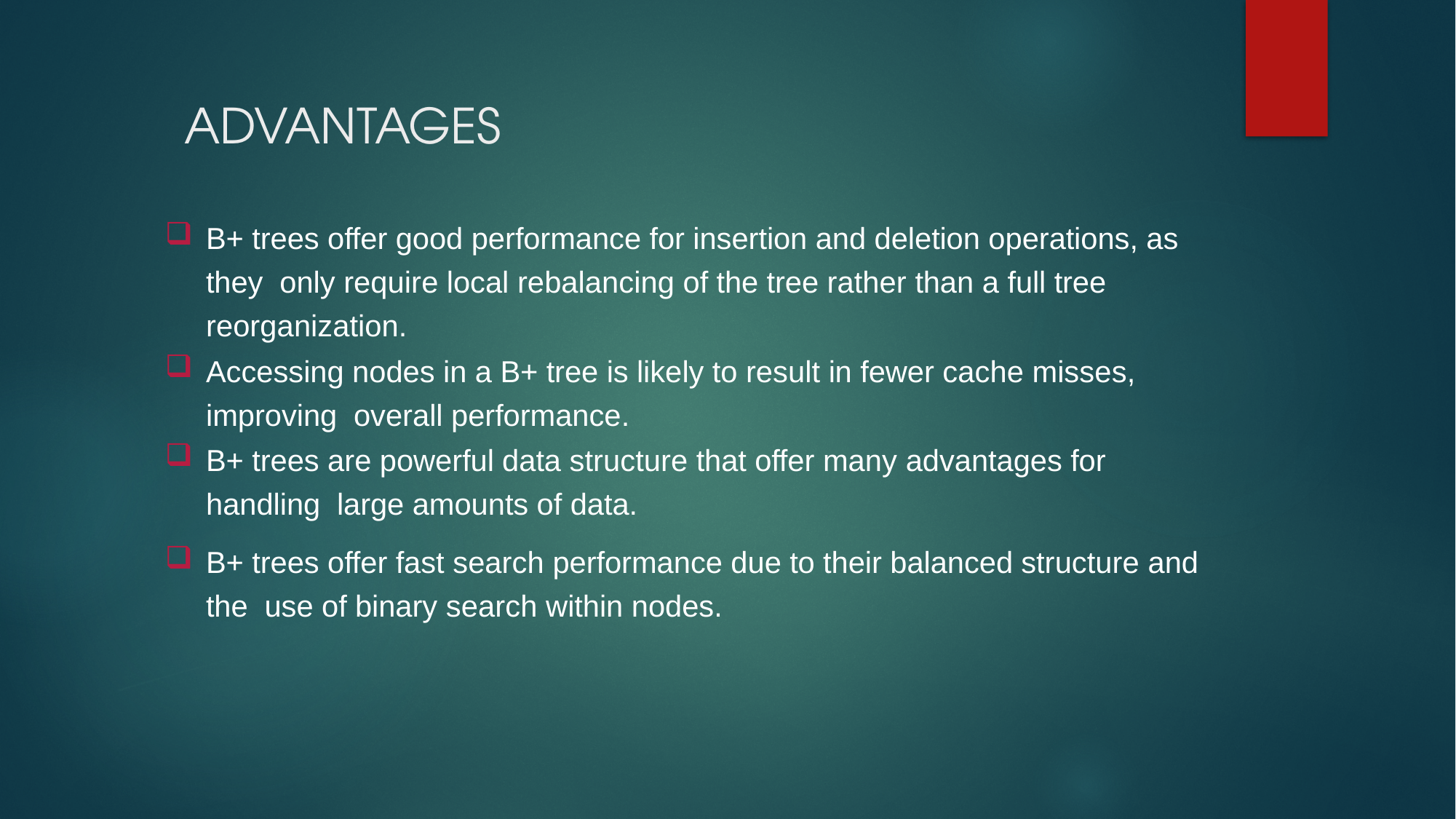

# ADVANTAGES
B+ trees offer good performance for insertion and deletion operations, as they  only require local rebalancing of the tree rather than a full tree reorganization.
Accessing nodes in a B+ tree is likely to result in fewer cache misses, improving  overall performance.
B+ trees are powerful data structure that offer many advantages for handling  large amounts of data.
B+ trees offer fast search performance due to their balanced structure and the  use of binary search within nodes.